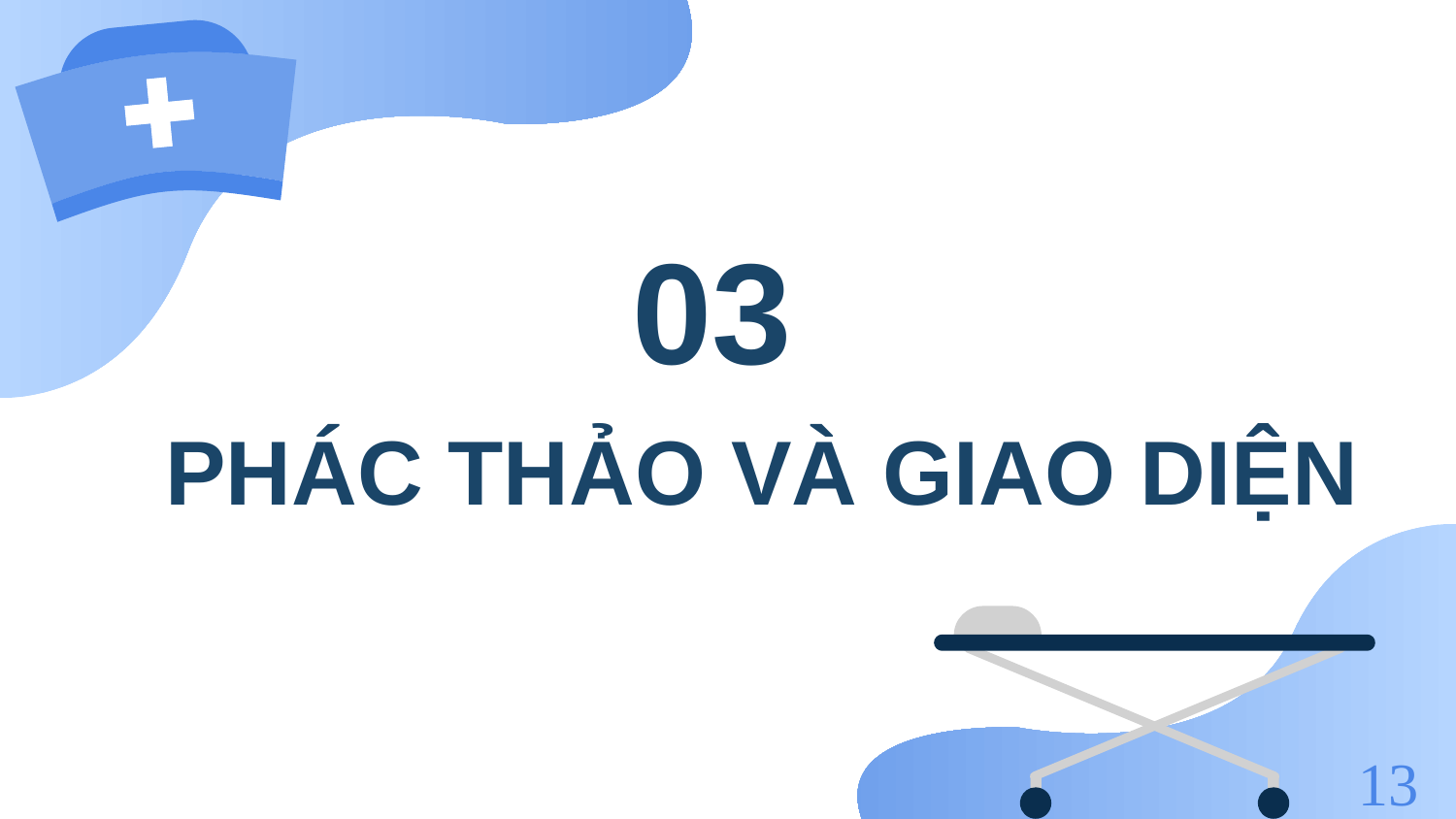

03
# PHÁC THẢO VÀ GIAO DIỆN

13